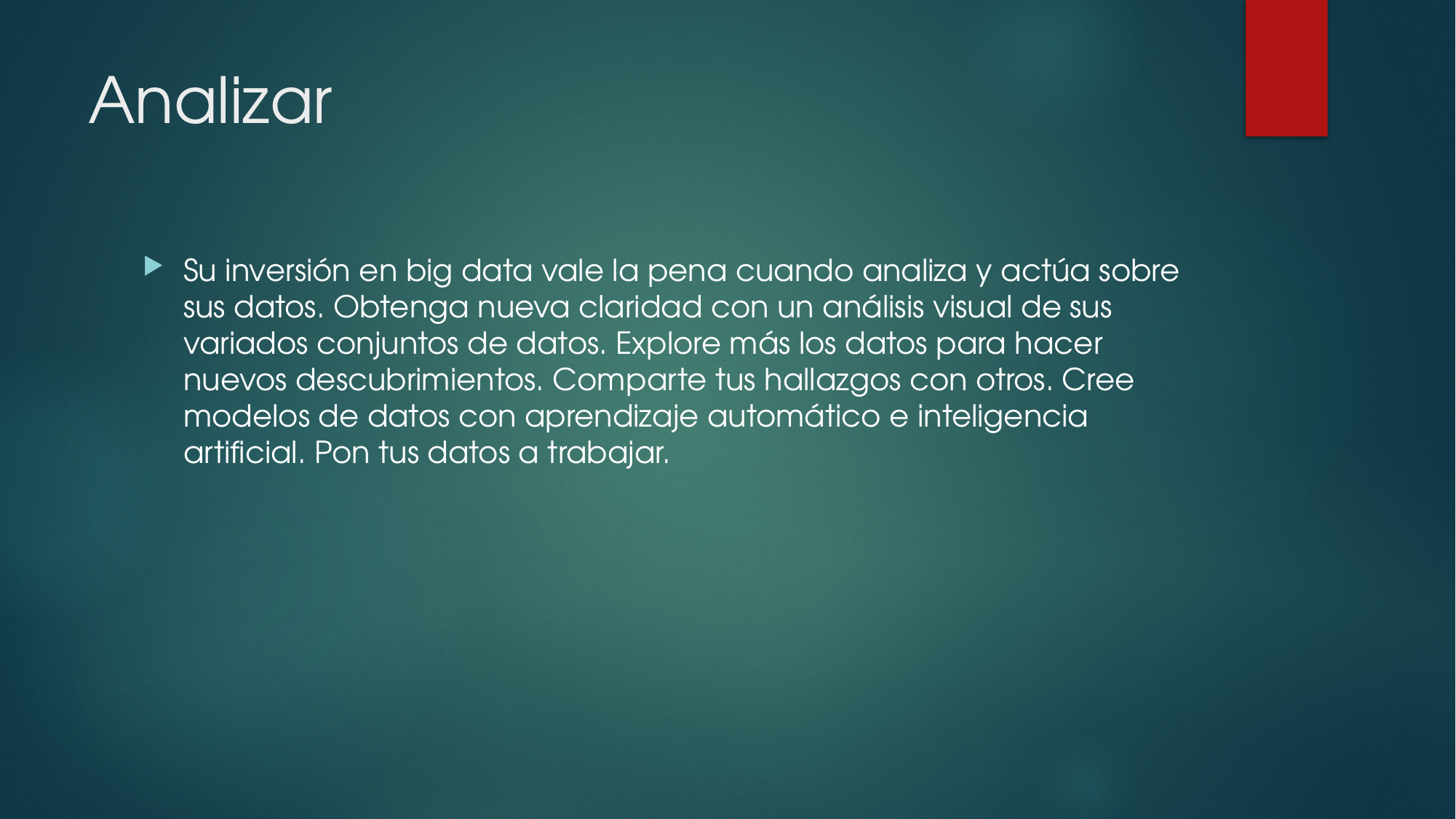

# Analizar
Su inversión en big data vale la pena cuando analiza y actúa sobre sus datos. Obtenga nueva claridad con un análisis visual de sus variados conjuntos de datos. Explore más los datos para hacer nuevos descubrimientos. Comparte tus hallazgos con otros. Cree modelos de datos con aprendizaje automático e inteligencia artificial. Pon tus datos a trabajar.